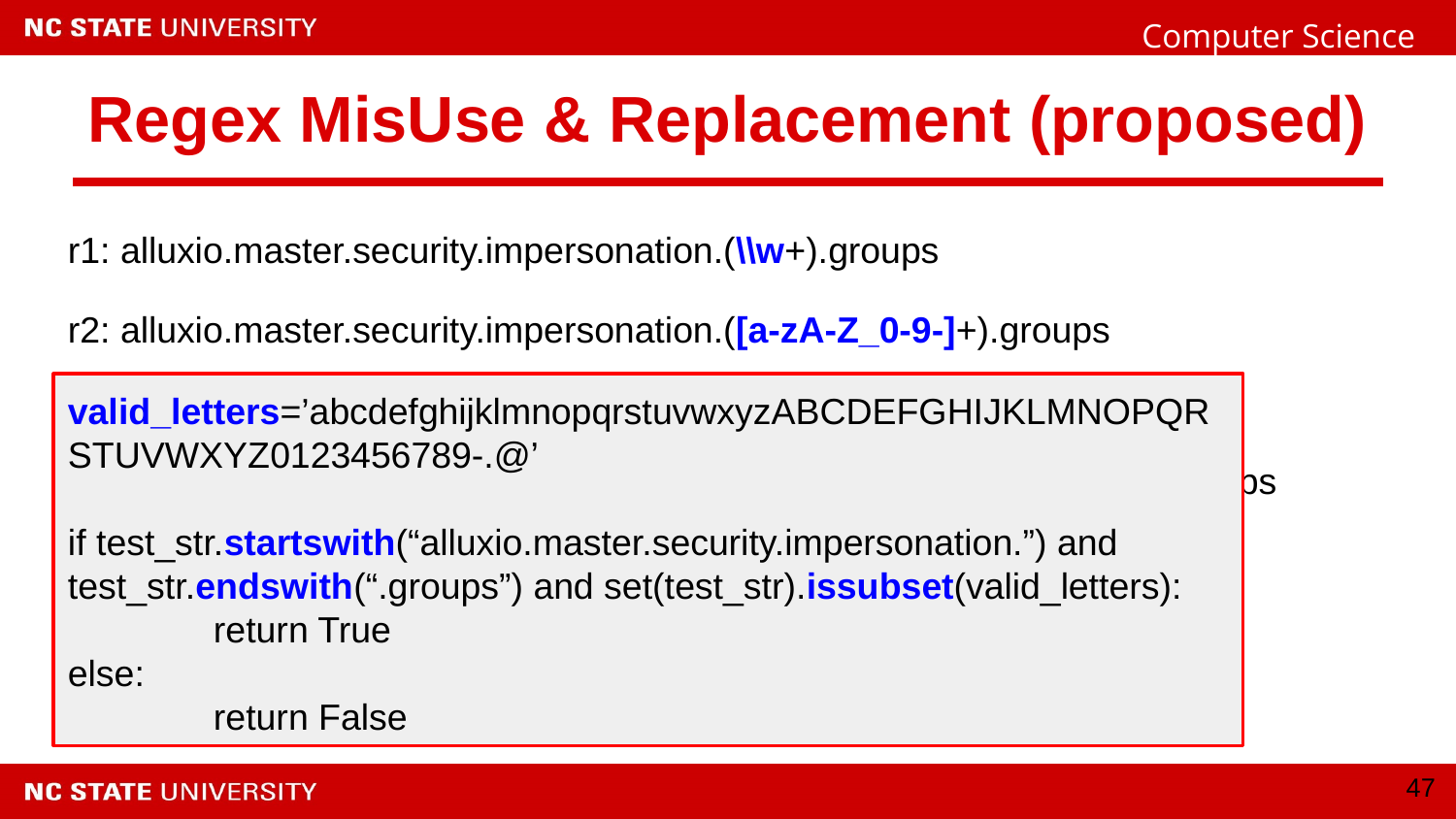

# Regex MisUse & Replacement (proposed)
r1: alluxio.master.security.impersonation.(\\w+).groups
r2: alluxio.master.security.impersonation.([a-zA-Z_0-9-]+).groups
r3: alluxio\\.master\\.security\\.impersonation\\.([a-zA-Z_0-9-\\.]+)\\.groups
valid_letters=’abcdefghijklmnopqrstuvwxyzABCDEFGHIJKLMNOPQRSTUVWXYZ0123456789-.@’

if test_str.startswith(“alluxio.master.security.impersonation.”) and test_str.endswith(“.groups”) and set(test_str).issubset(valid_letters):
	return True
else:
	return False
r4: alluxio\\.master\\.security\\.impersonation\\.([a-zA-Z_0-9-\\.@]+)\\.groups

47